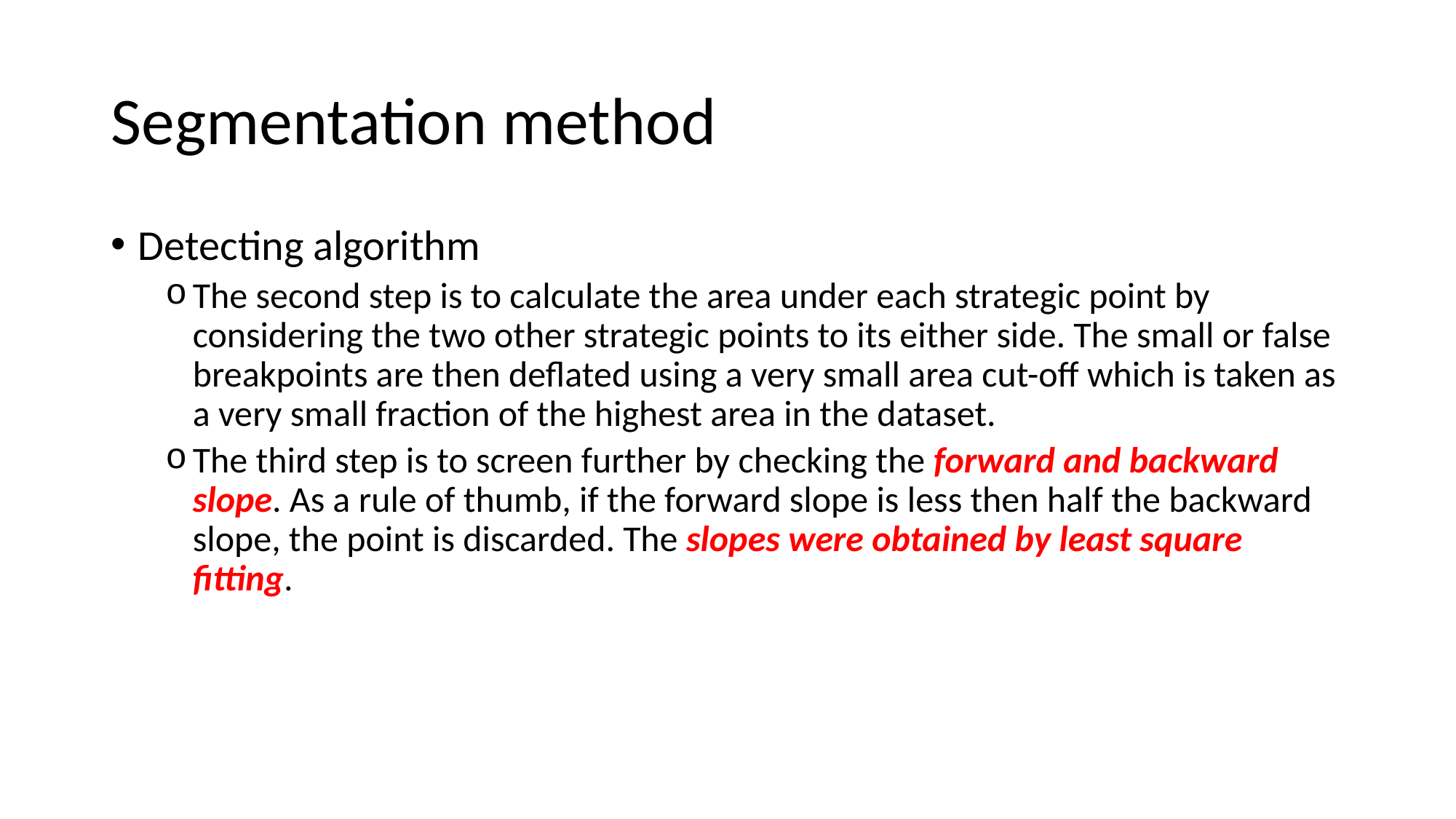

# Segmentation method
Detecting algorithm
The second step is to calculate the area under each strategic point by considering the two other strategic points to its either side. The small or false breakpoints are then deflated using a very small area cut-off which is taken as a very small fraction of the highest area in the dataset.
The third step is to screen further by checking the forward and backward slope. As a rule of thumb, if the forward slope is less then half the backward slope, the point is discarded. The slopes were obtained by least square fitting.